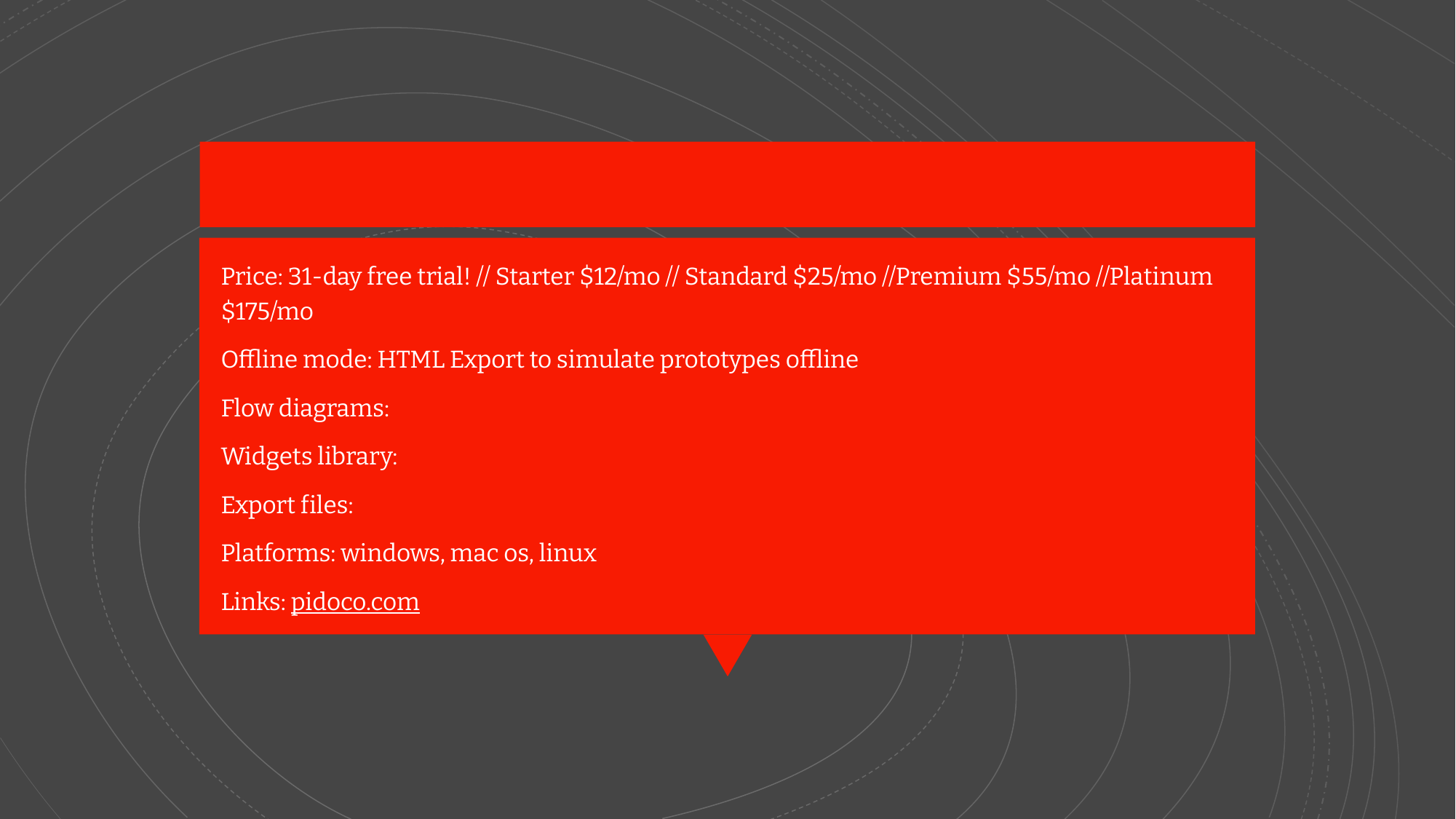

Price: 31-day free trial! // Starter $12/mo // Standard $25/mo //Premium $55/mo //Platinum $175/mo
Offline mode: HTML Export to simulate prototypes offline
Flow diagrams:
Widgets library:
Export files:
Platforms: windows, mac os, linux
Links: pidoco.com